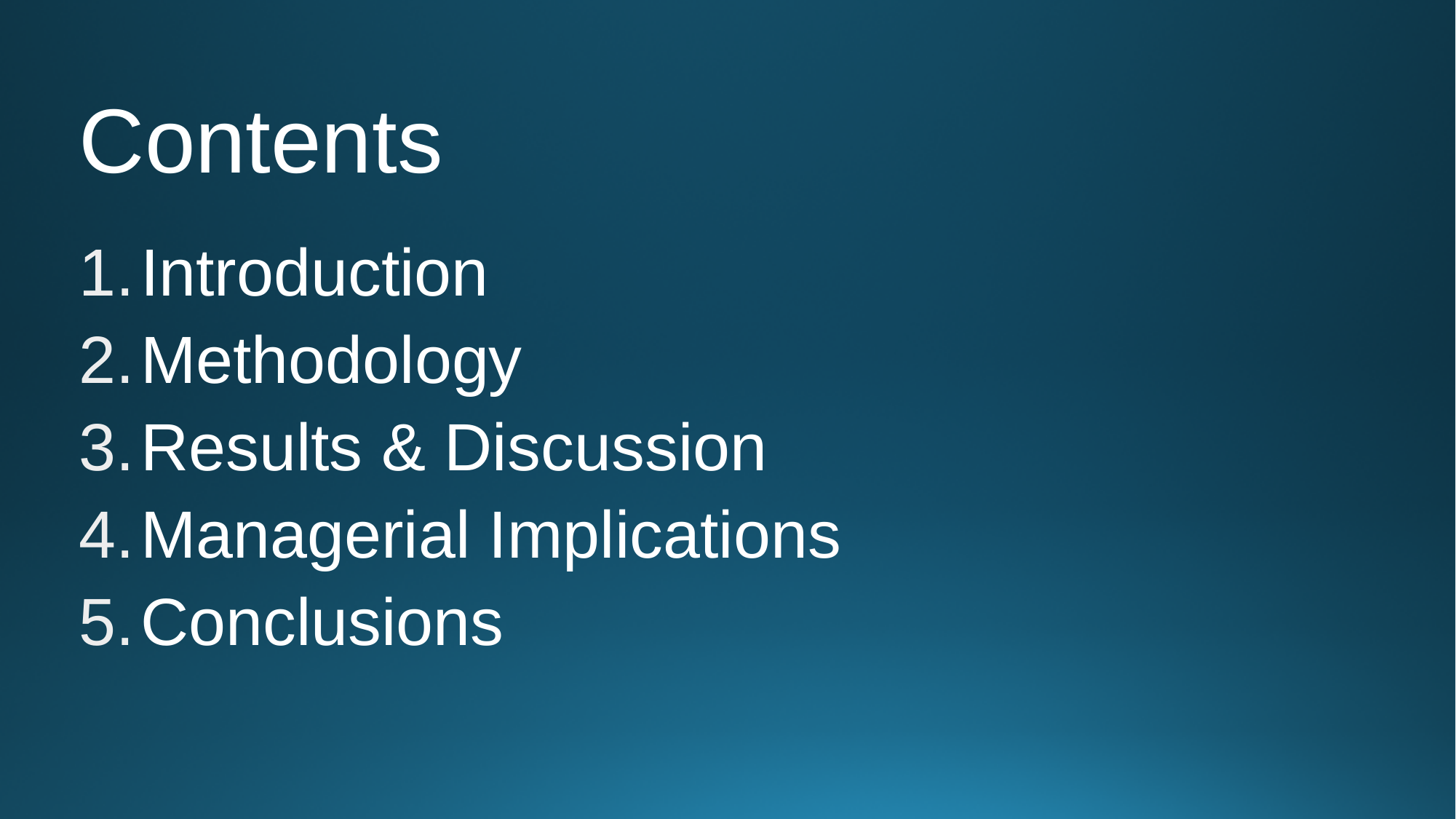

# Contents
Introduction
Methodology
Results & Discussion
Managerial Implications
Conclusions